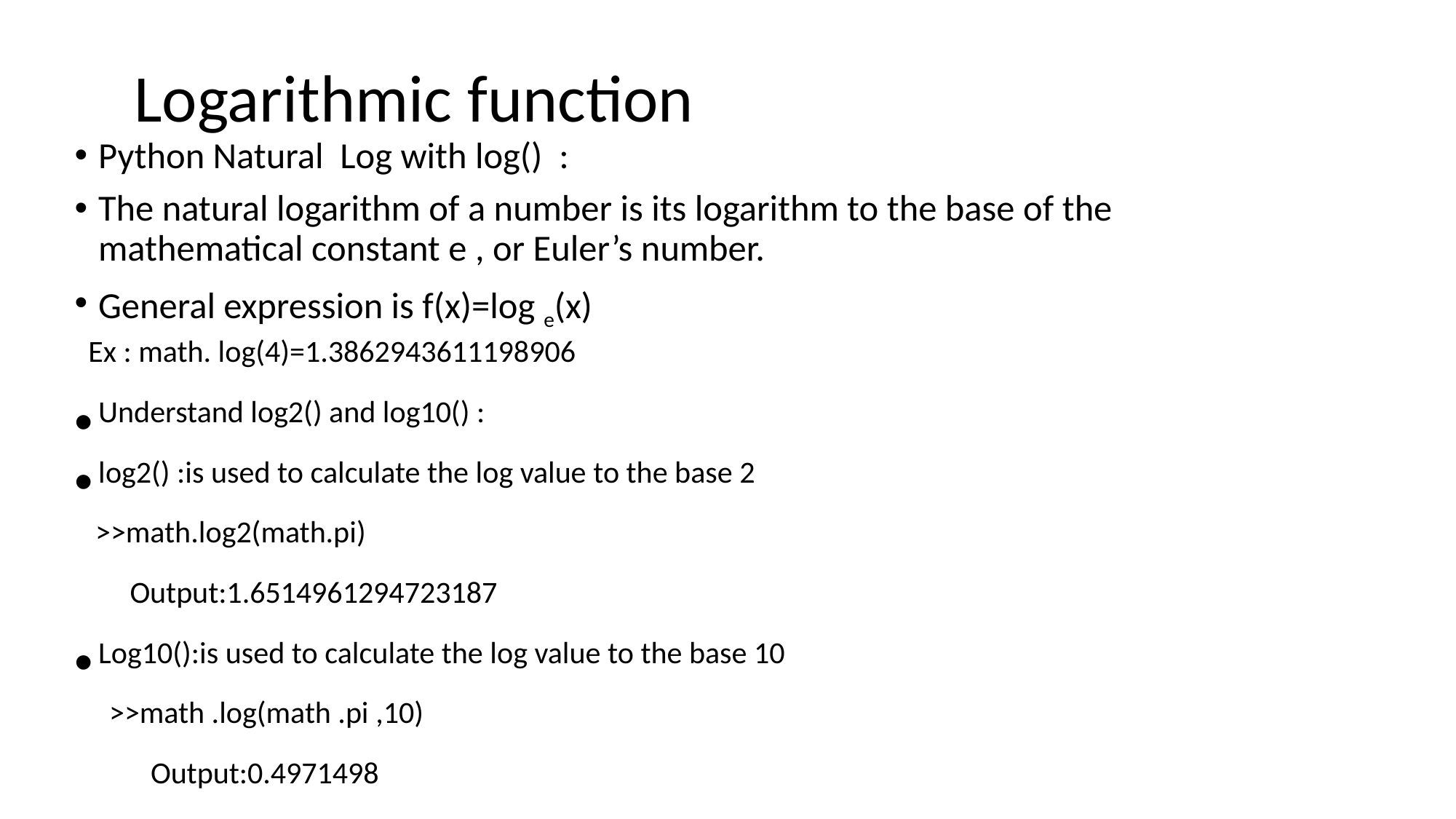

# Logarithmic function
Python Natural  Log with log()  :
The natural logarithm of a number is its logarithm to the base of the mathematical constant e , or Euler’s number.
General expression is f(x)=log e(x)
  Ex : math. log(4)=1.3862943611198906
Understand log2() and log10() :
log2() :is used to calculate the log value to the base 2
   >>math.log2(math.pi)
        Output:1.6514961294723187
Log10():is used to calculate the log value to the base 10
     >>math .log(math .pi ,10)
           Output:0.4971498